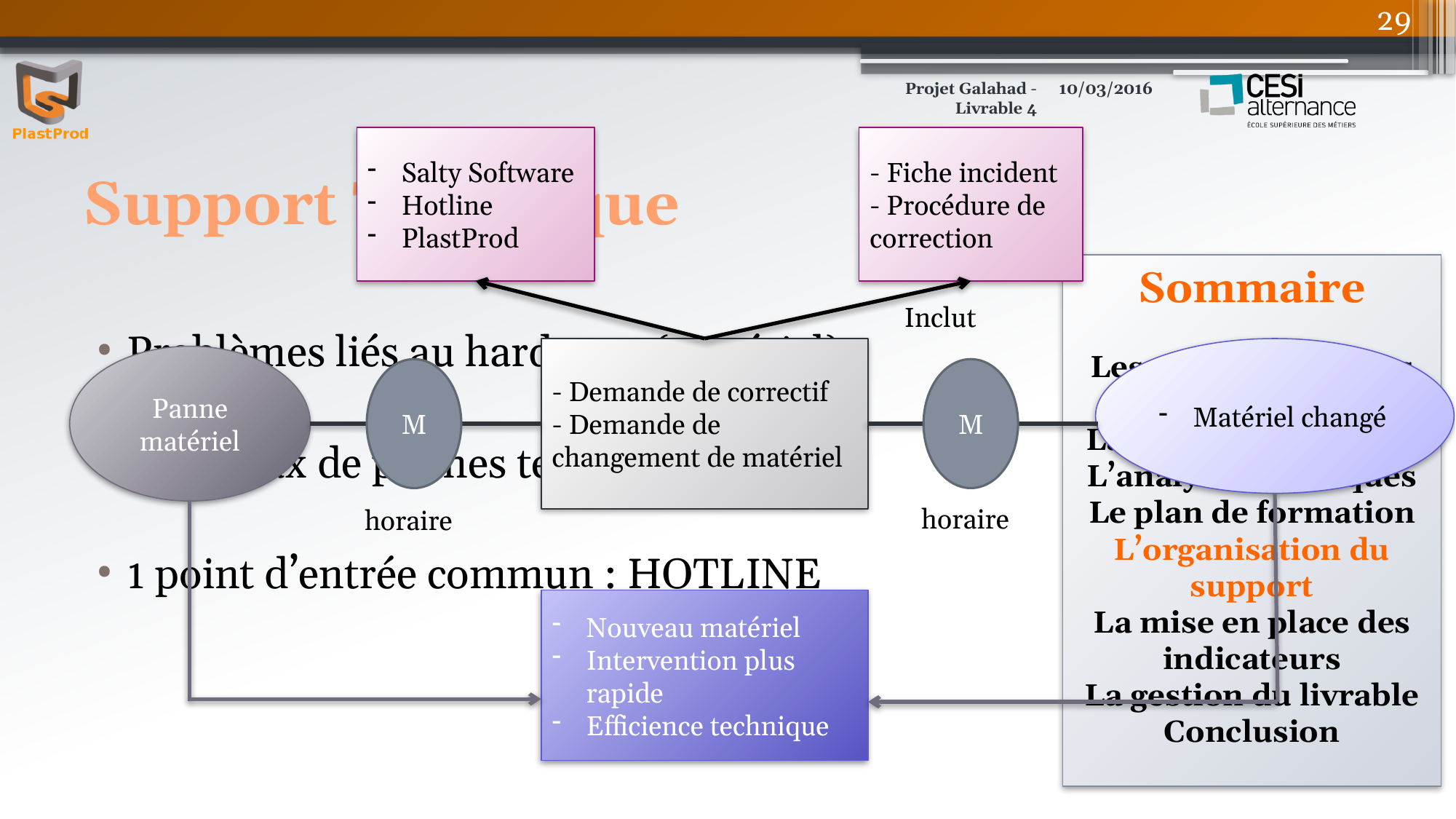

29
Projet Galahad - Livrable 4
10/03/2016
Salty Software
Hotline
PlastProd
- Fiche incident
- Procédure de correction
# Support Technique
Sommaire

Les anciens livrables
Le tableau de bord
La recette applicative
L’analyse des risques
Le plan de formation
L’organisation du support
La mise en place des indicateurs
La gestion du livrable
Conclusion

Problèmes liés au hardware (matériel)

2 niveaux de pannes techniques

1 point d’entrée commun : HOTLINE
Inclut
- Demande de correctif
- Demande de changement de matériel
Matériel changé
Panne matériel
M
M
horaire
horaire
Nouveau matériel
Intervention plus rapide
Efficience technique